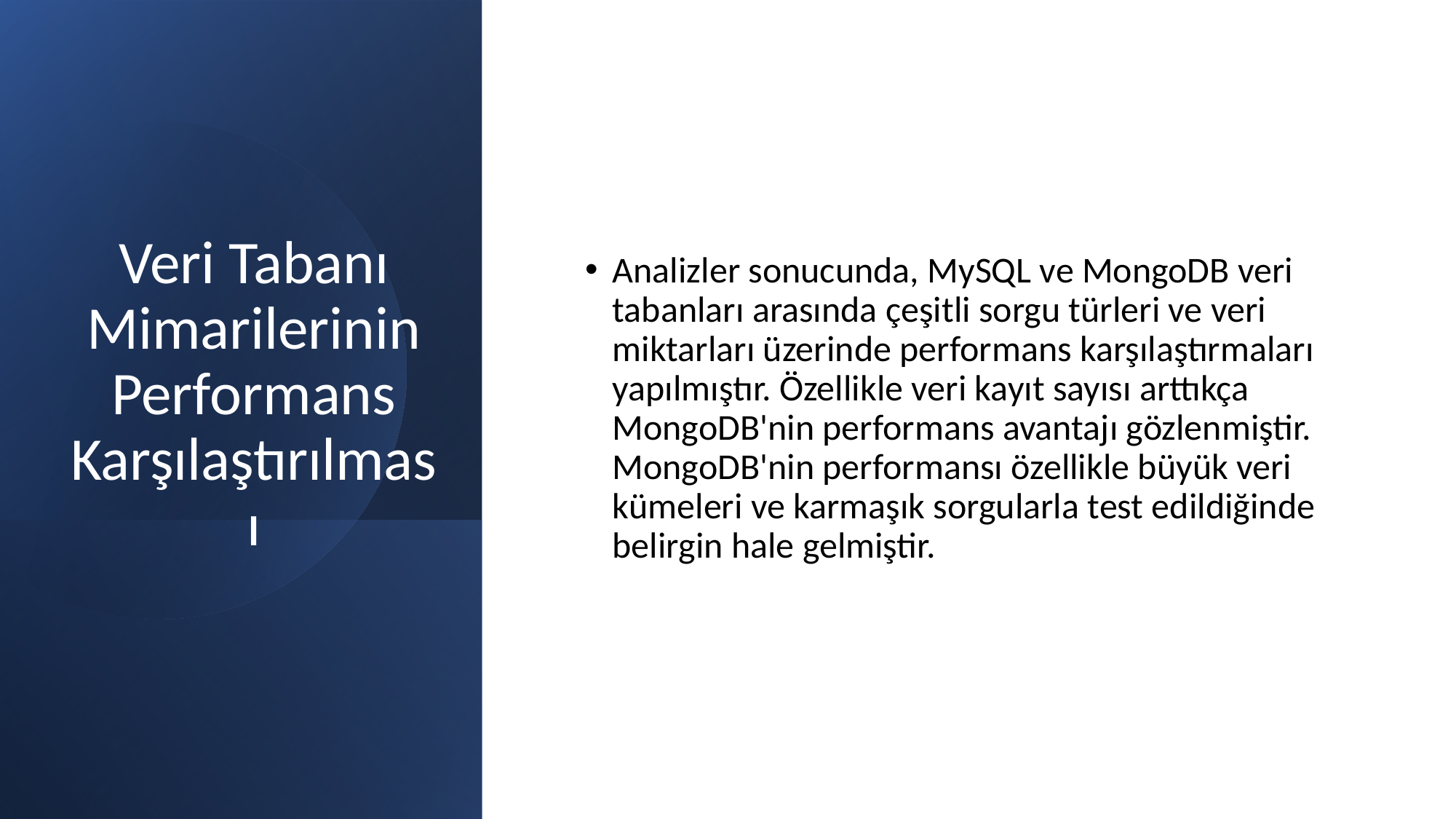

Analizler sonucunda, MySQL ve MongoDB veri tabanları arasında çeşitli sorgu türleri ve veri miktarları üzerinde performans karşılaştırmaları yapılmıştır. Özellikle veri kayıt sayısı arttıkça MongoDB'nin performans avantajı gözlenmiştir. MongoDB'nin performansı özellikle büyük veri kümeleri ve karmaşık sorgularla test edildiğinde belirgin hale gelmiştir.

# Veri Tabanı Mimarilerinin Performans Karşılaştırılması